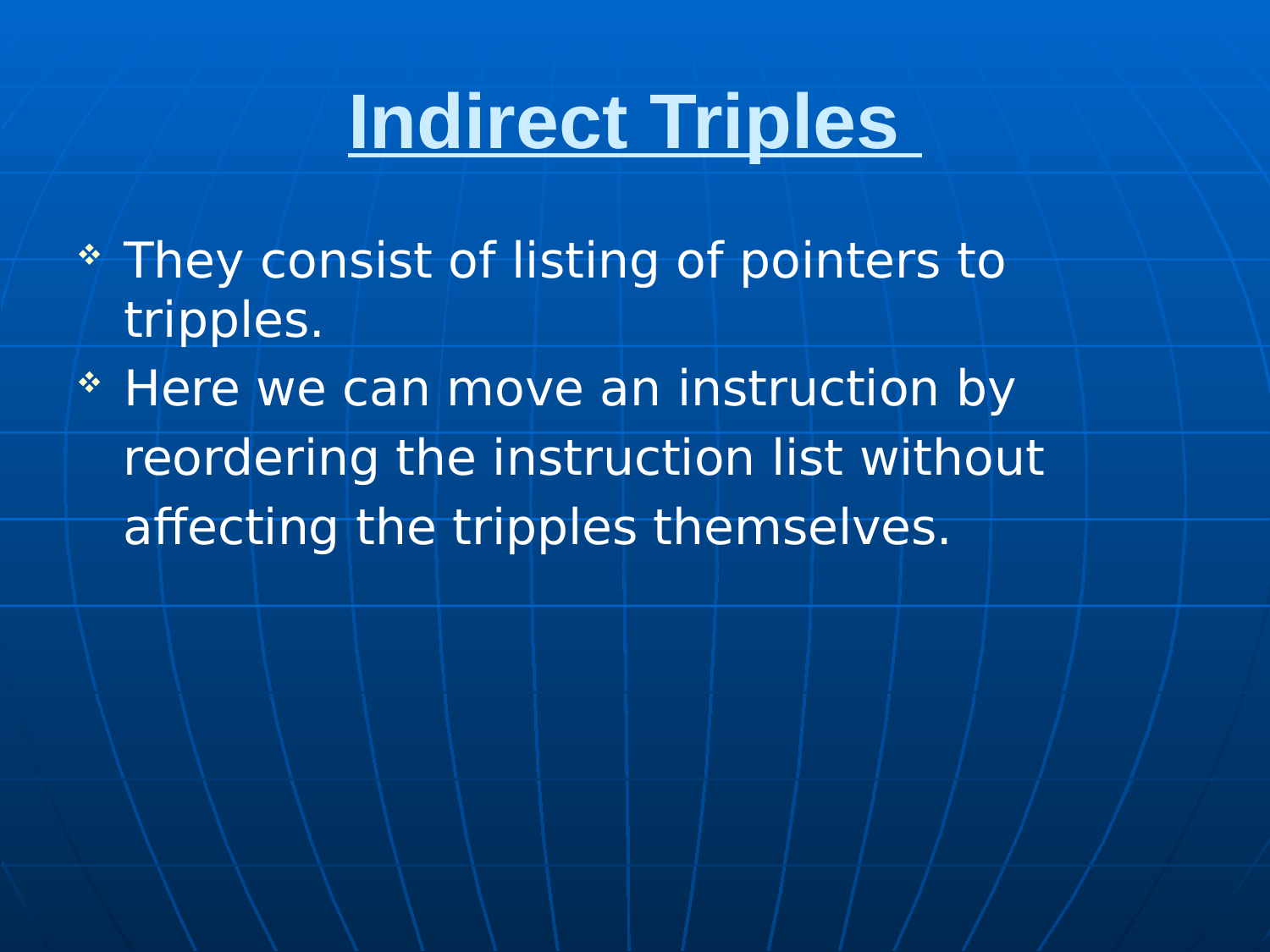

# Indirect Triples
They consist of listing of pointers to tripples.
Here we can move an instruction by
   reordering the instruction list without
   affecting the tripples themselves.